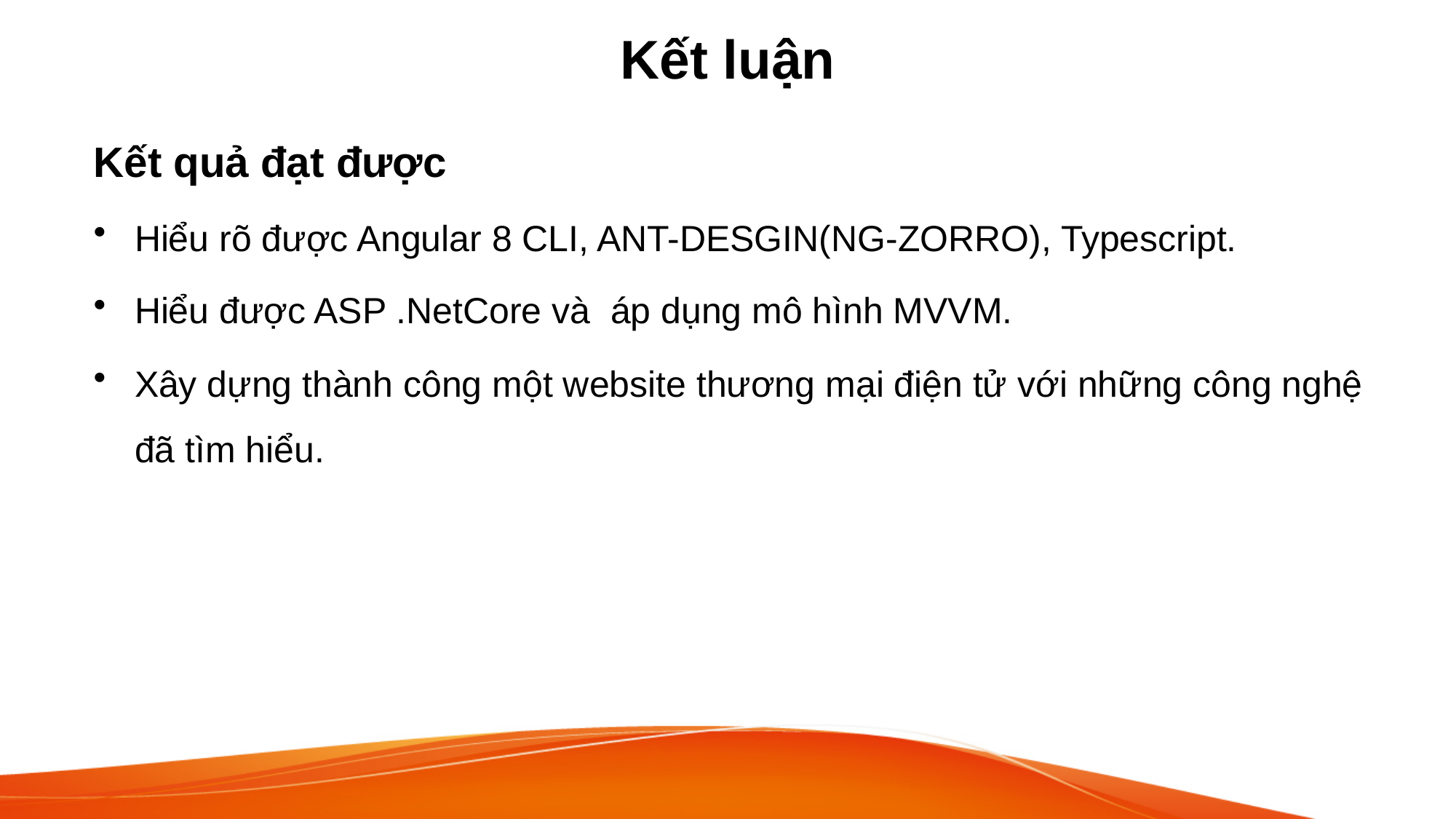

# Kết luận
Kết quả đạt được
Hiểu rõ được Angular 8 CLI, ANT-DESGIN(NG-ZORRO), Typescript.
Hiểu được ASP .NetCore và  áp dụng mô hình MVVM.
Xây dựng thành công một website thương mại điện tử với những công nghệ đã tìm hiểu.